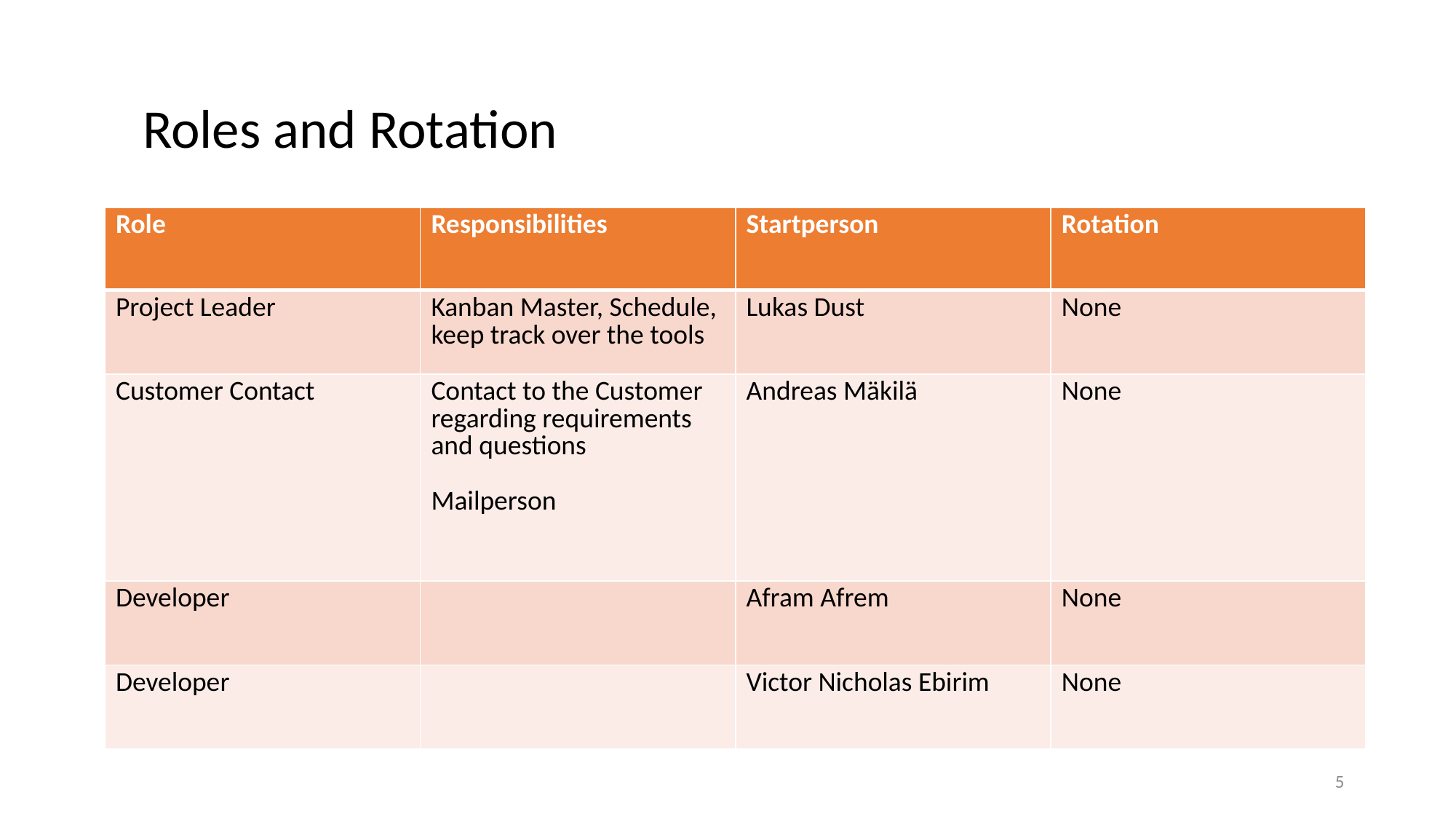

# Roles and Rotation
| Role | Responsibilities | Startperson | Rotation |
| --- | --- | --- | --- |
| Project Leader | Kanban Master, Schedule, keep track over the tools | Lukas Dust | None |
| Customer Contact | Contact to the Customer regarding requirements and questions Mailperson | Andreas Mäkilä | None |
| Developer |  | Afram Afrem | None |
| Developer |  | Victor Nicholas Ebirim | None |
5